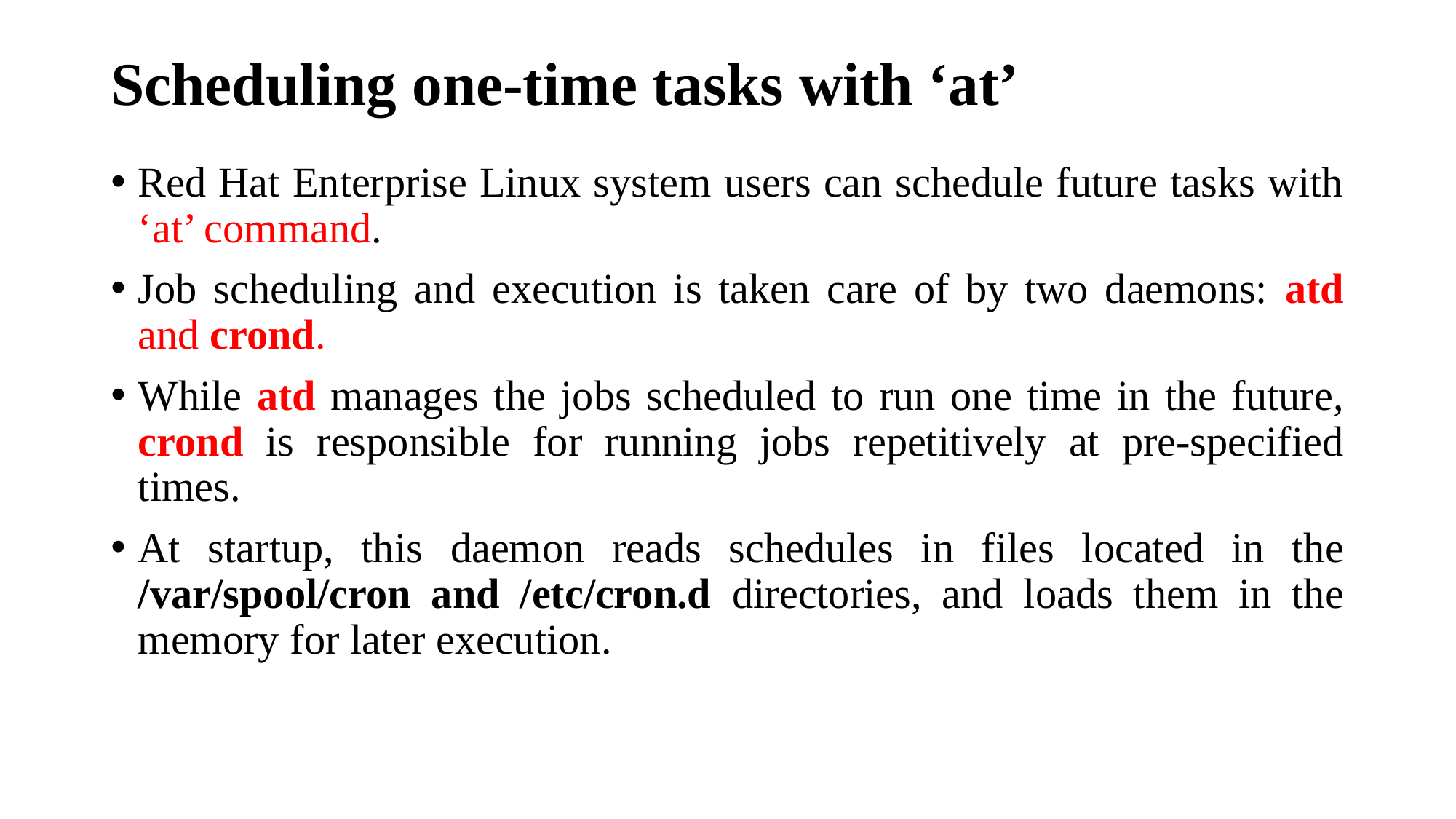

# Scheduling one-time tasks with ‘at’
Red Hat Enterprise Linux system users can schedule future tasks with ‘at’ command.
Job scheduling and execution is taken care of by two daemons: atd and crond.
While atd manages the jobs scheduled to run one time in the future, crond is responsible for running jobs repetitively at pre-specified times.
At startup, this daemon reads schedules in files located in the /var/spool/cron and /etc/cron.d directories, and loads them in the memory for later execution.